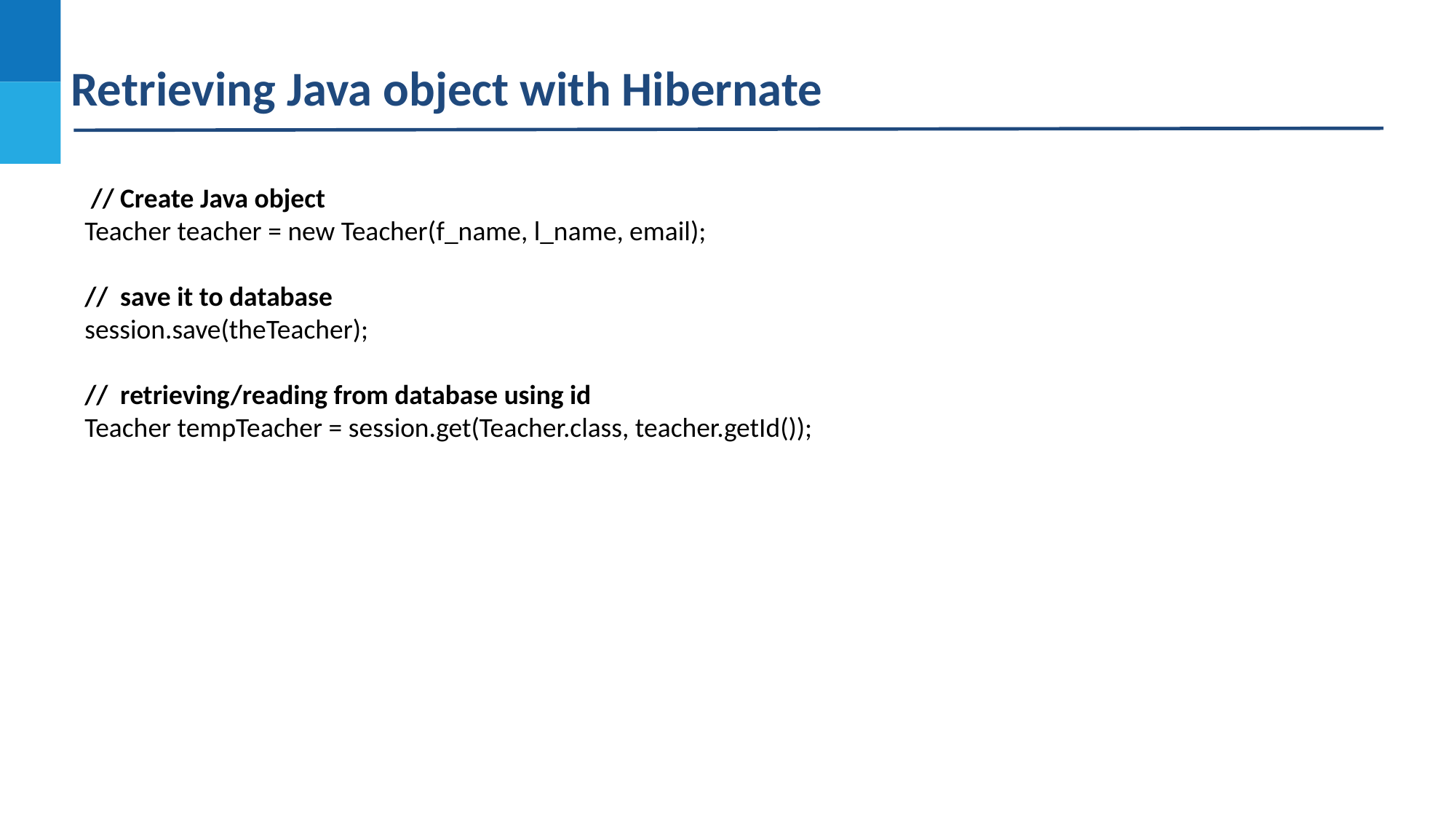

Retrieving Java object with Hibernate

 // Create Java object
Teacher teacher = new Teacher(f_name, l_name, email);

//  save it to database
session.save(theTeacher);

//  retrieving/reading from database using id
Teacher tempTeacher = session.get(Teacher.class, teacher.getId());